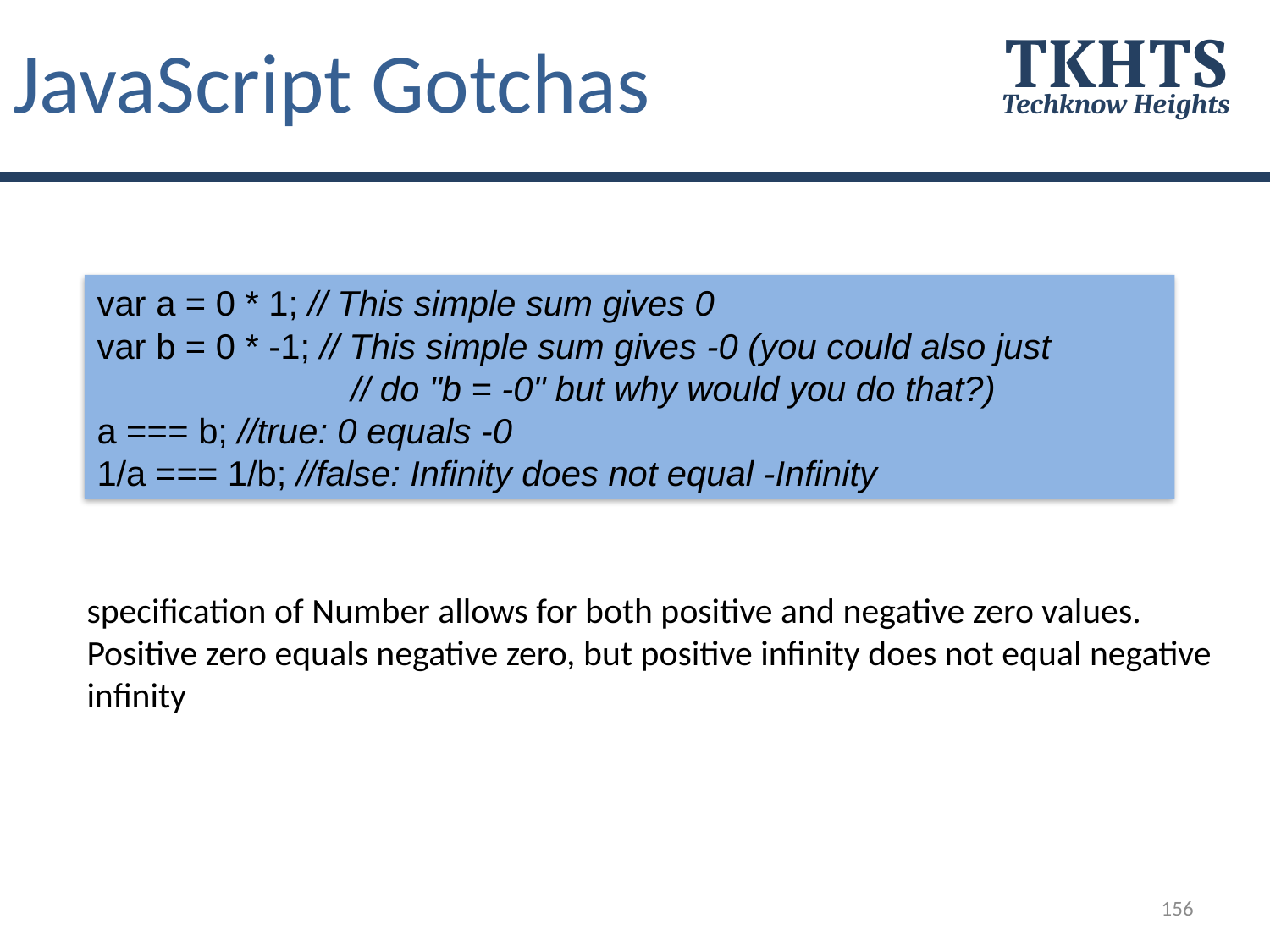

# JavaScript Gotchas
TKHTS
Techknow Heights

var a = 0 * 1; // This simple sum gives 0
var b = 0 * -1; // This simple sum gives -0 (you could also just
		// do "b = -0" but why would you do that?)
a === b; //true: 0 equals -0
1/a === 1/b; //false: Infinity does not equal -Infinity
specification of Number allows for both positive and negative zero values. Positive zero equals negative zero, but positive infinity does not equal negative infinity
156